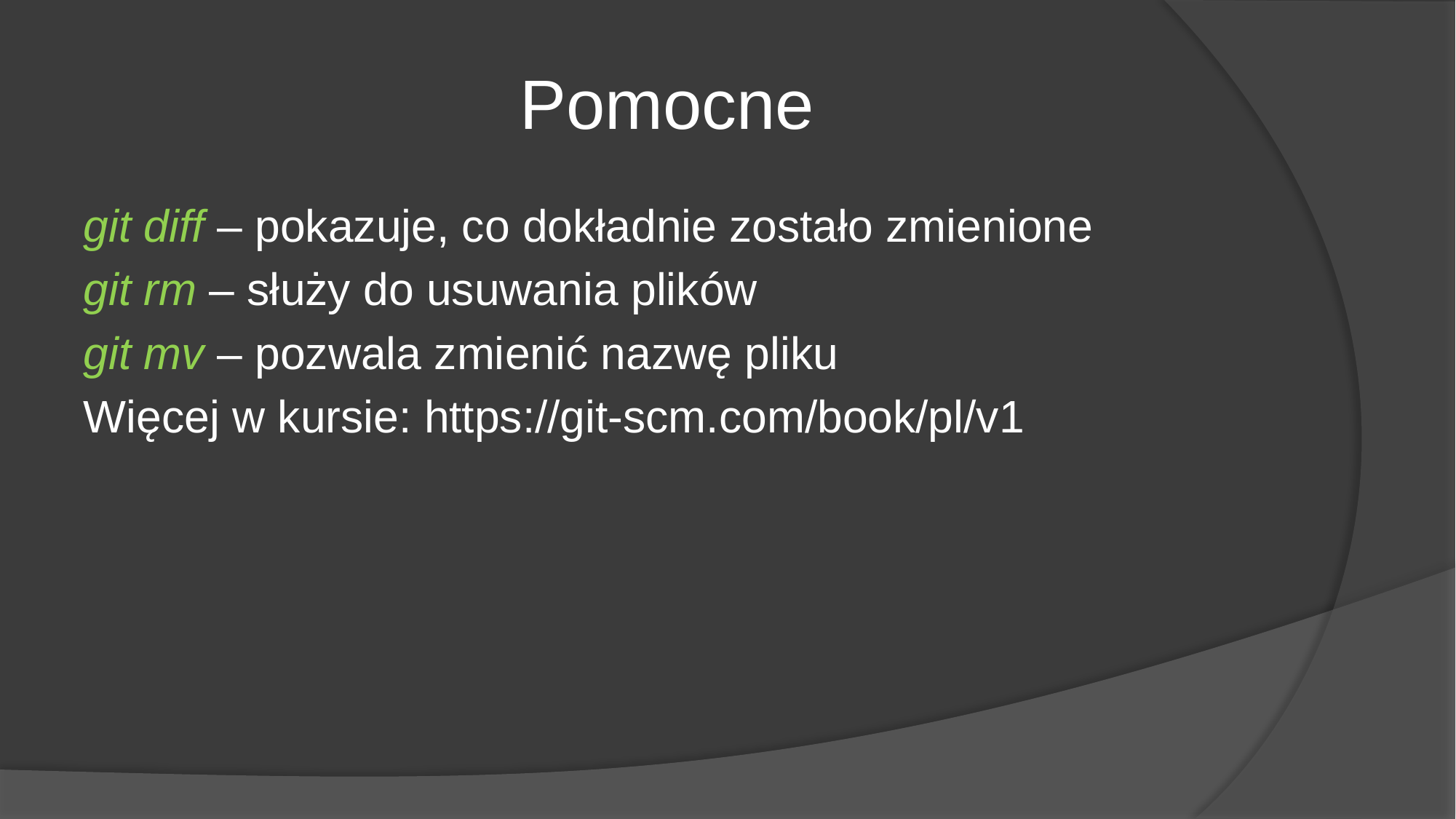

# Pomocne
git diff – pokazuje, co dokładnie zostało zmienione
git rm – służy do usuwania plików
git mv – pozwala zmienić nazwę pliku
Więcej w kursie: https://git-scm.com/book/pl/v1